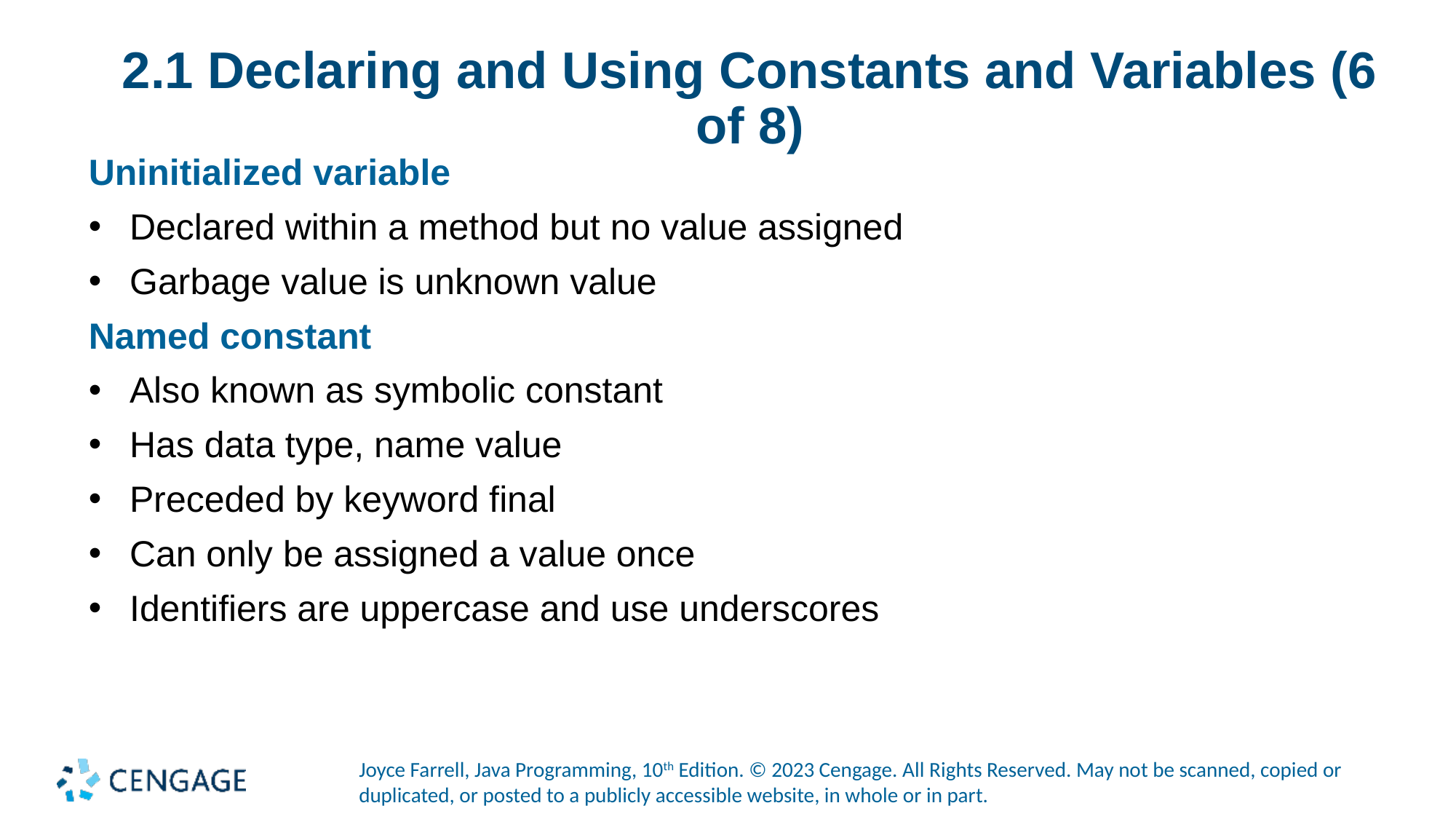

# 2.1 Declaring and Using Constants and Variables (6 of 8)
Uninitialized variable
Declared within a method but no value assigned
Garbage value is unknown value
Named constant
Also known as symbolic constant
Has data type, name value
Preceded by keyword final
Can only be assigned a value once
Identifiers are uppercase and use underscores